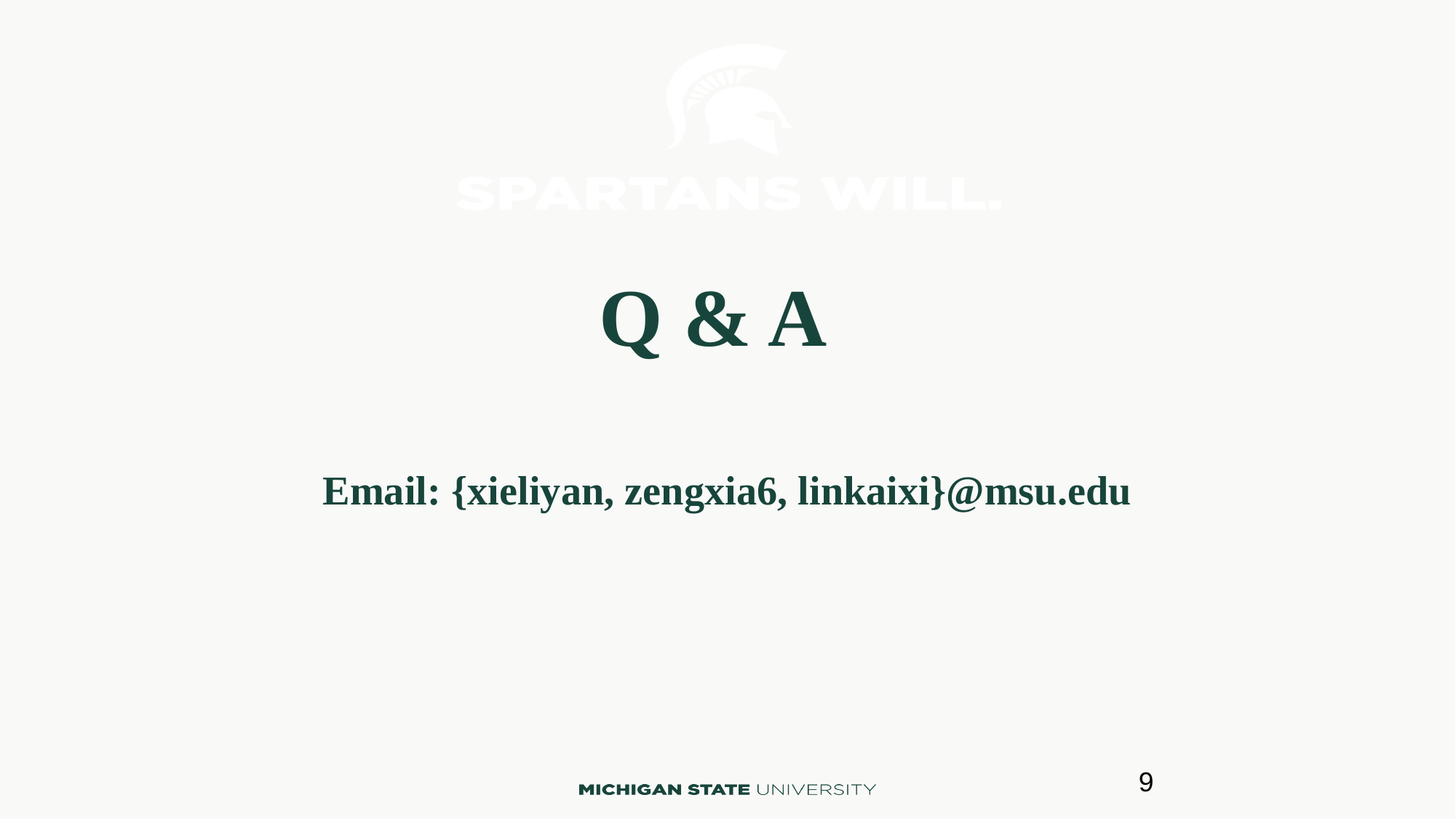

# Q & A
Email: {xieliyan, zengxia6, linkaixi}@msu.edu
9